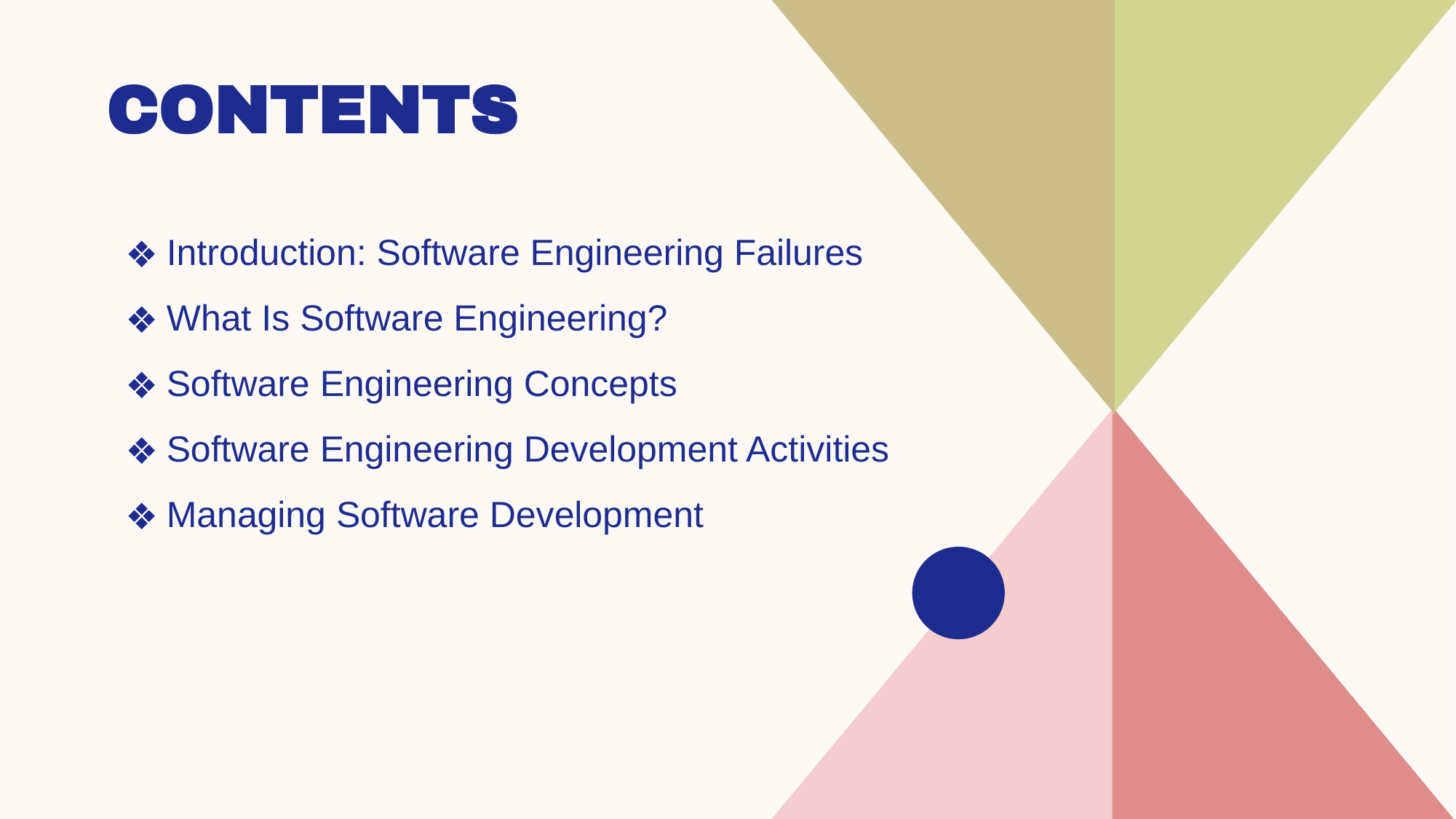

# CONTENTS
Introduction: Software Engineering Failures​
What Is Software Engineering?
Software Engineering Concepts
Software Engineering Development Activities
Managing Software Development